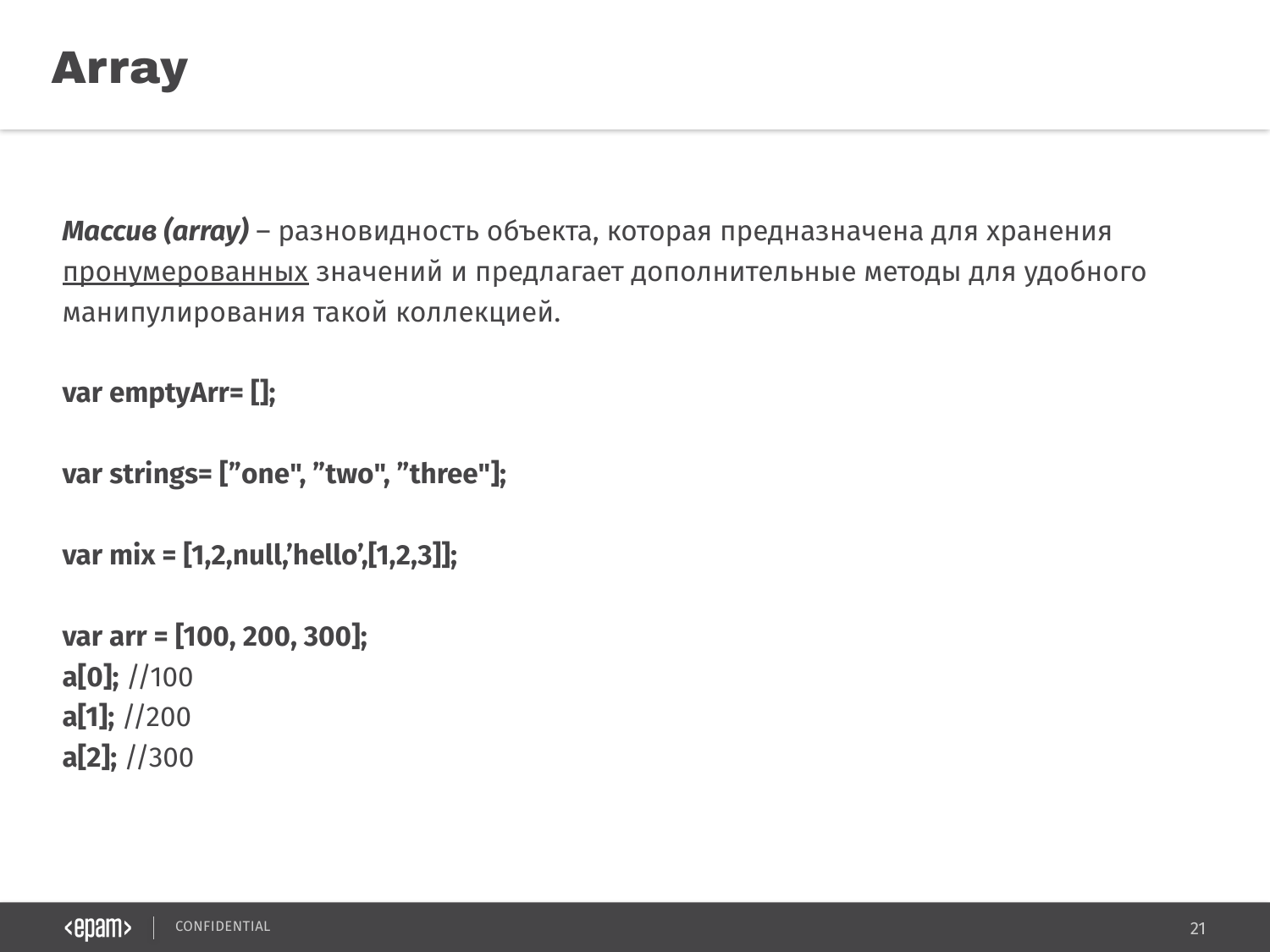

Array
Массив (array) – разновидность объекта, которая предназначена для хранения пронумерованных значений и предлагает дополнительные методы для удобного манипулирования такой коллекцией.

var emptyArr= [];

var strings= [”one", ”two", ”three"];

var mix = [1,2,null,’hello’,[1,2,3]];

var arr = [100, 200, 300];
a[0]; //100
a[1]; //200
a[2]; //300